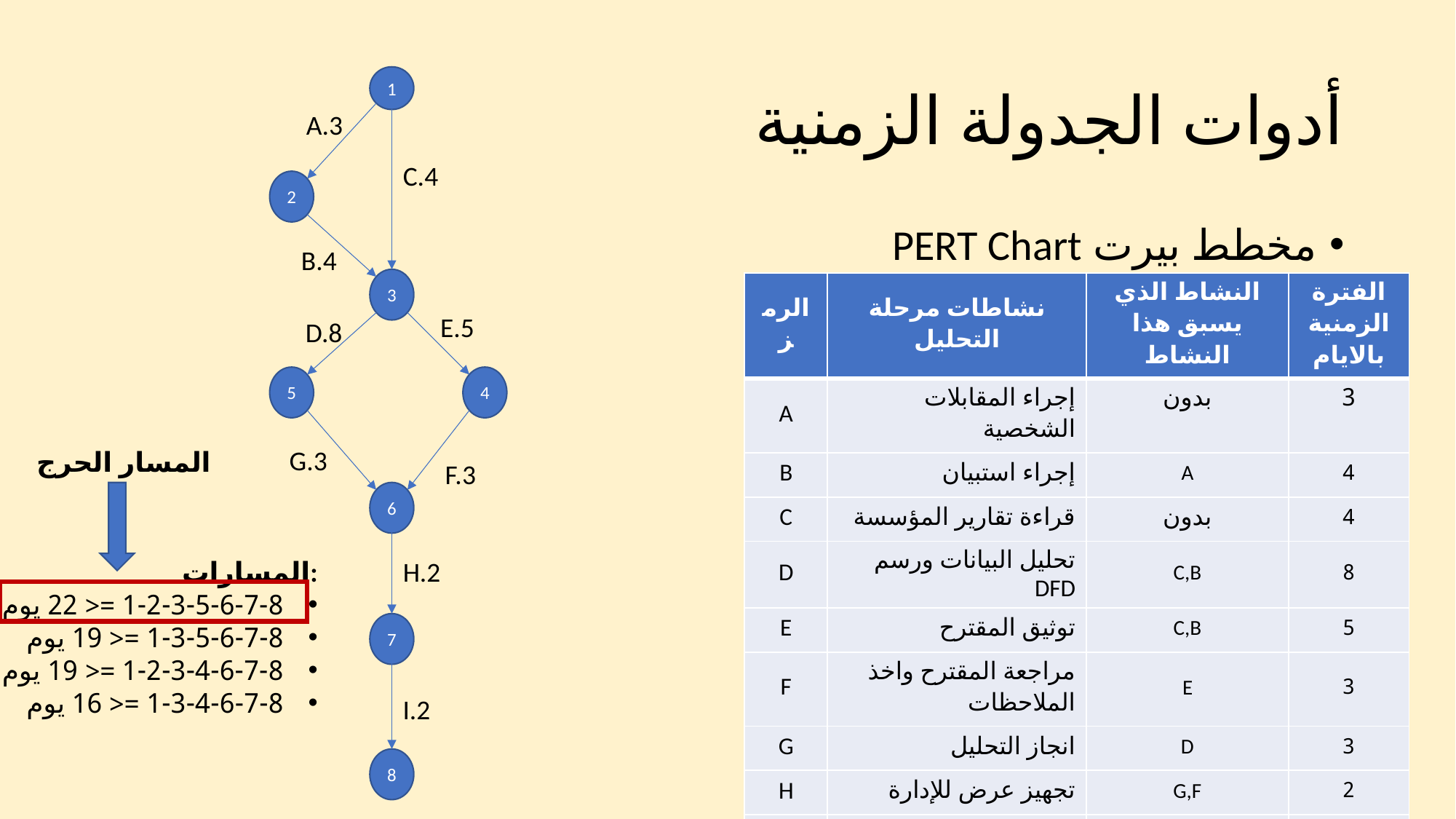

# أدوات الجدولة الزمنية
1
A.3
C.4
2
مخطط بيرت PERT Chart
B.4
3
| الرمز | نشاطات مرحلة التحليل | النشاط الذي يسبق هذا النشاط | الفترة الزمنية بالايام |
| --- | --- | --- | --- |
| A | إجراء المقابلات الشخصية | بدون | 3 |
| B | إجراء استبيان | A | 4 |
| C | قراءة تقارير المؤسسة | بدون | 4 |
| D | تحليل البيانات ورسم DFD | C,B | 8 |
| E | توثيق المقترح | C,B | 5 |
| F | مراجعة المقترح واخذ الملاحظات | E | 3 |
| G | انجاز التحليل | D | 3 |
| H | تجهيز عرض للإدارة | G,F | 2 |
| I | تقديم العرض | H | 2 |
E.5
D.8
5
4
G.3
المسار الحرج
F.3

6
المسارات:
1-2-3-5-6-7-8 =< 22 يوم
1-3-5-6-7-8 =< 19 يوم
1-2-3-4-6-7-8 =< 19 يوم
1-3-4-6-7-8 =< 16 يوم
H.2

7
I.2
8